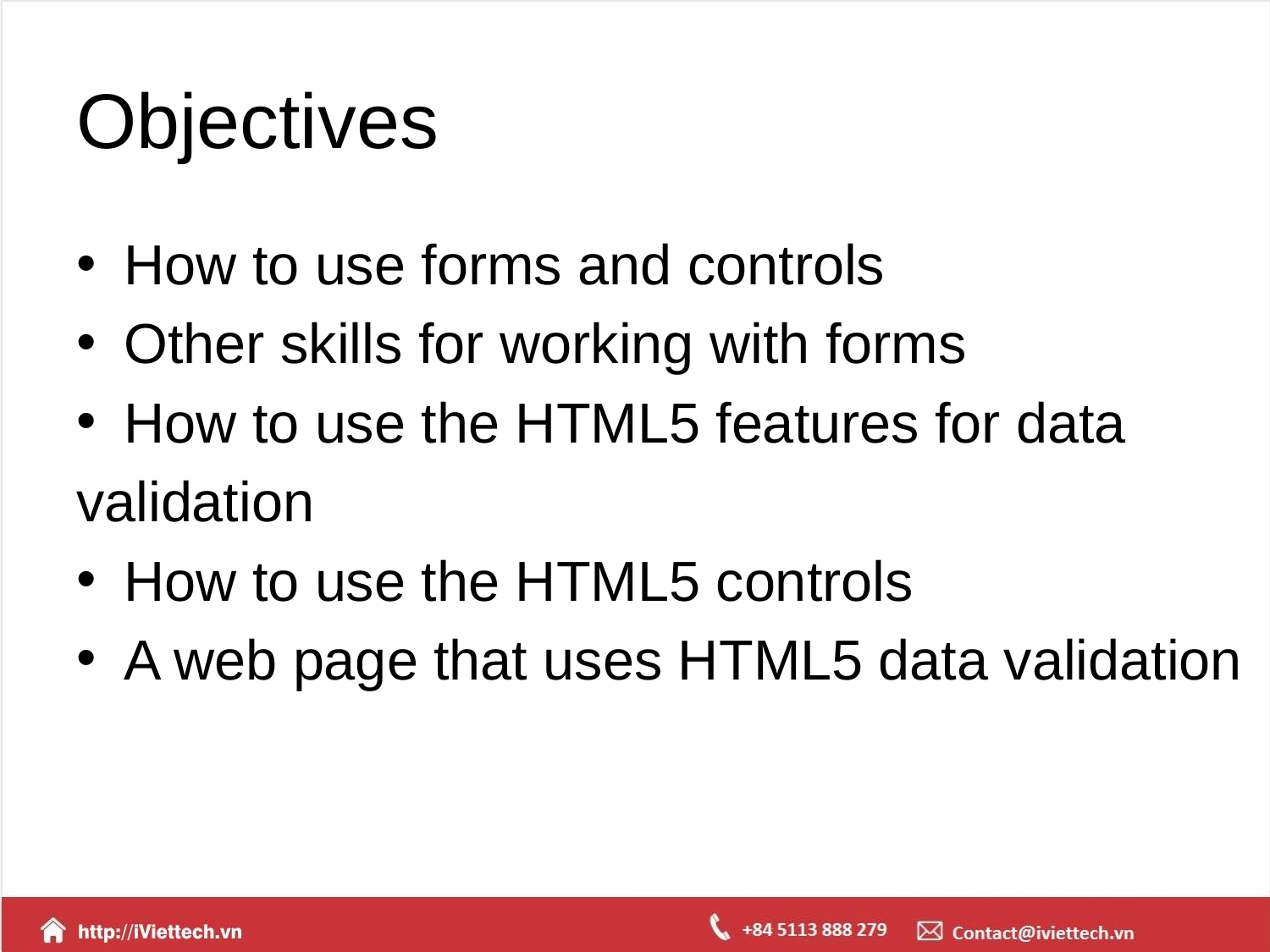

# Objectives
How to use forms and controls
Other skills for working with forms
How to use the HTML5 features for data
validation
How to use the HTML5 controls
A web page that uses HTML5 data validation